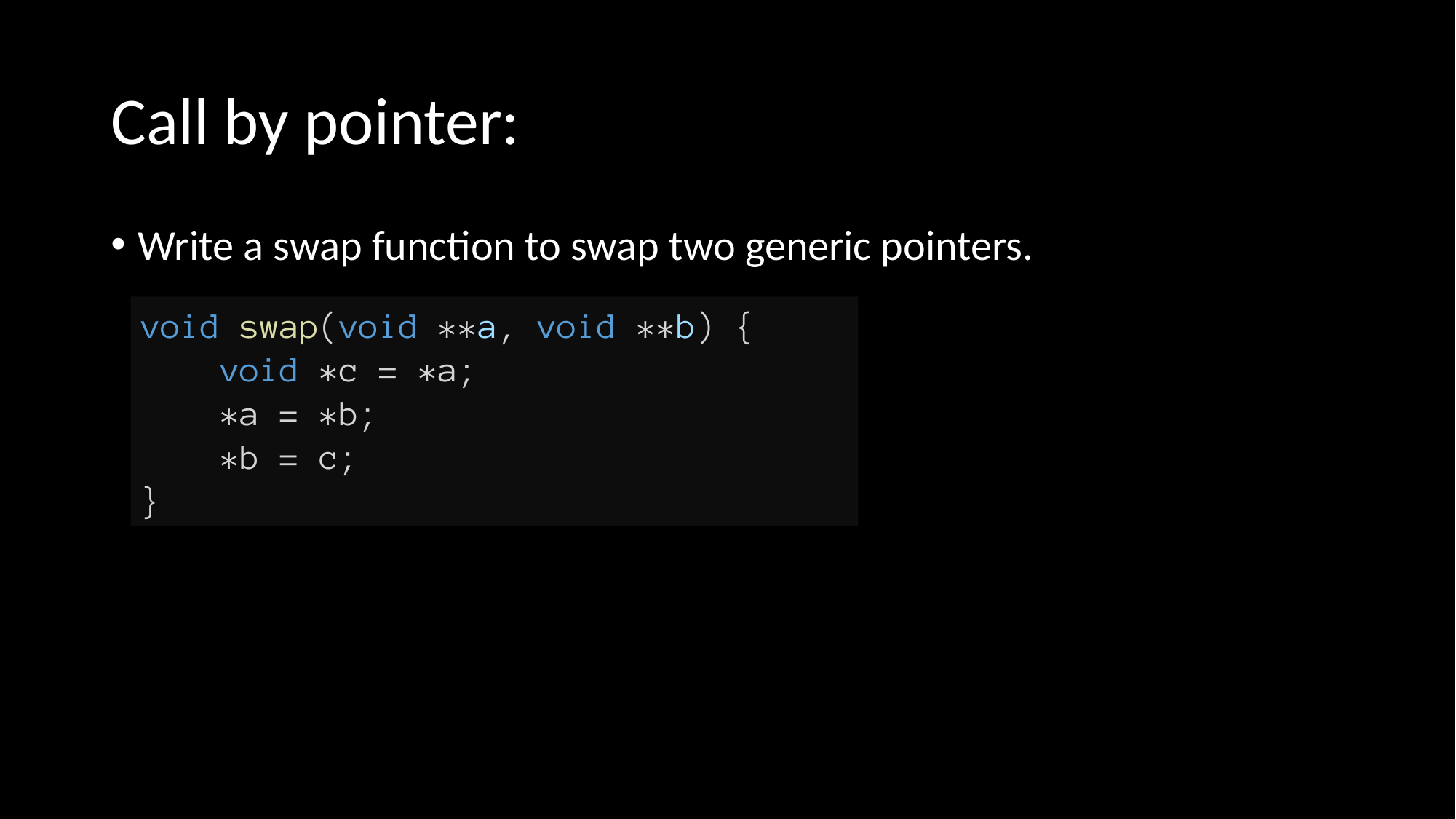

# Call by pointer:
Write a swap function to swap two generic pointers.

void swap(void **a, void **b) {
    void *c = *a;
    *a = *b;
    *b = c;
}